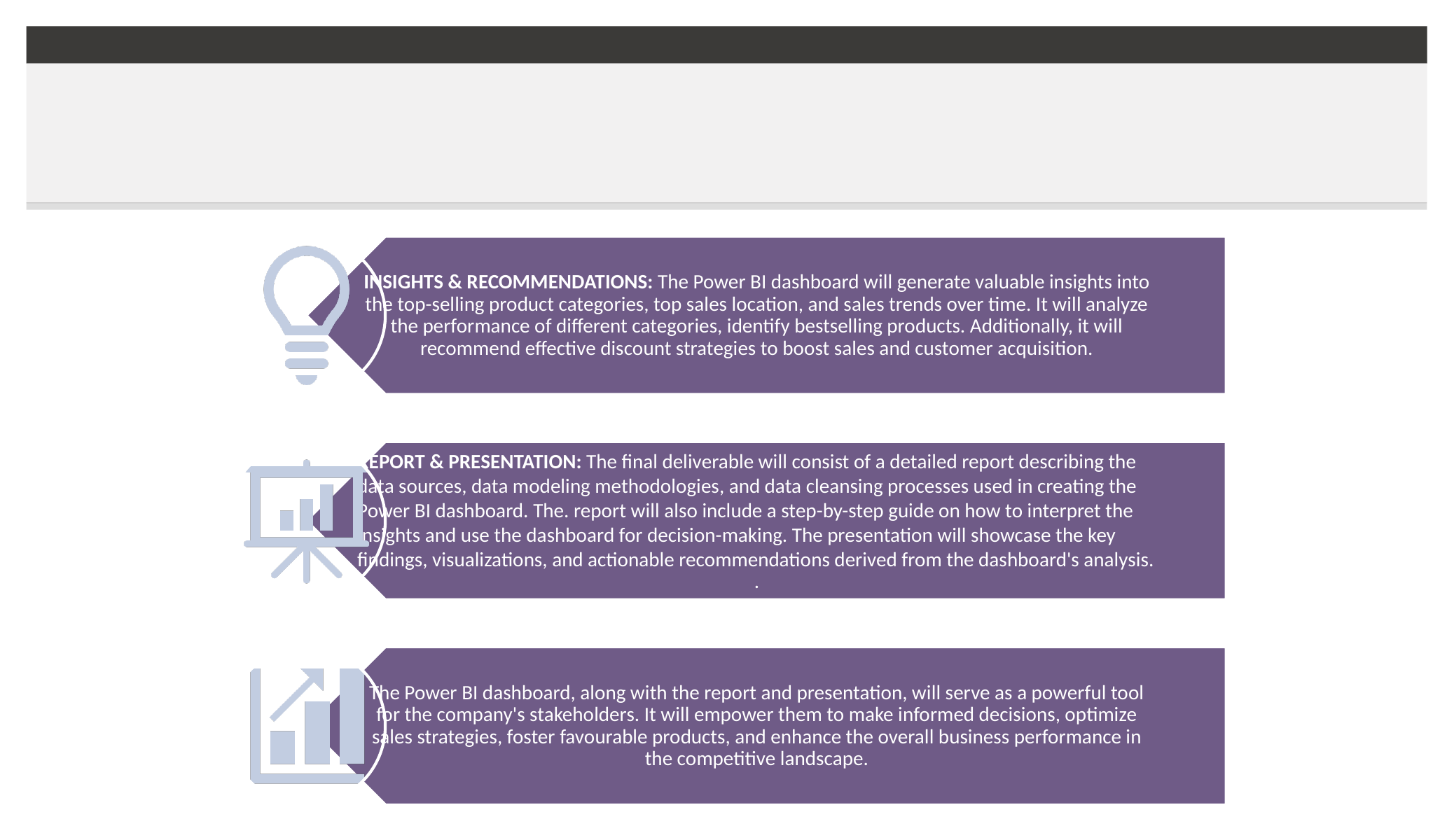

INSIGHTS & RECOMMENDATIONS: The Power BI dashboard will generate valuable insights into the top-selling product categories, top sales location, and sales trends over time. It will analyze the performance of different categories, identify bestselling products. Additionally, it will recommend effective discount strategies to boost sales and customer acquisition.
REPORT & PRESENTATION: The final deliverable will consist of a detailed report describing the data sources, data modeling methodologies, and data cleansing processes used in creating the Power BI dashboard. The. report will also include a step-by-step guide on how to interpret the insights and use the dashboard for decision-making. The presentation will showcase the key findings, visualizations, and actionable recommendations derived from the dashboard's analysis.
.
The Power BI dashboard, along with the report and presentation, will serve as a powerful tool for the company's stakeholders. It will empower them to make informed decisions, optimize sales strategies, foster favourable products, and enhance the overall business performance in the competitive landscape.